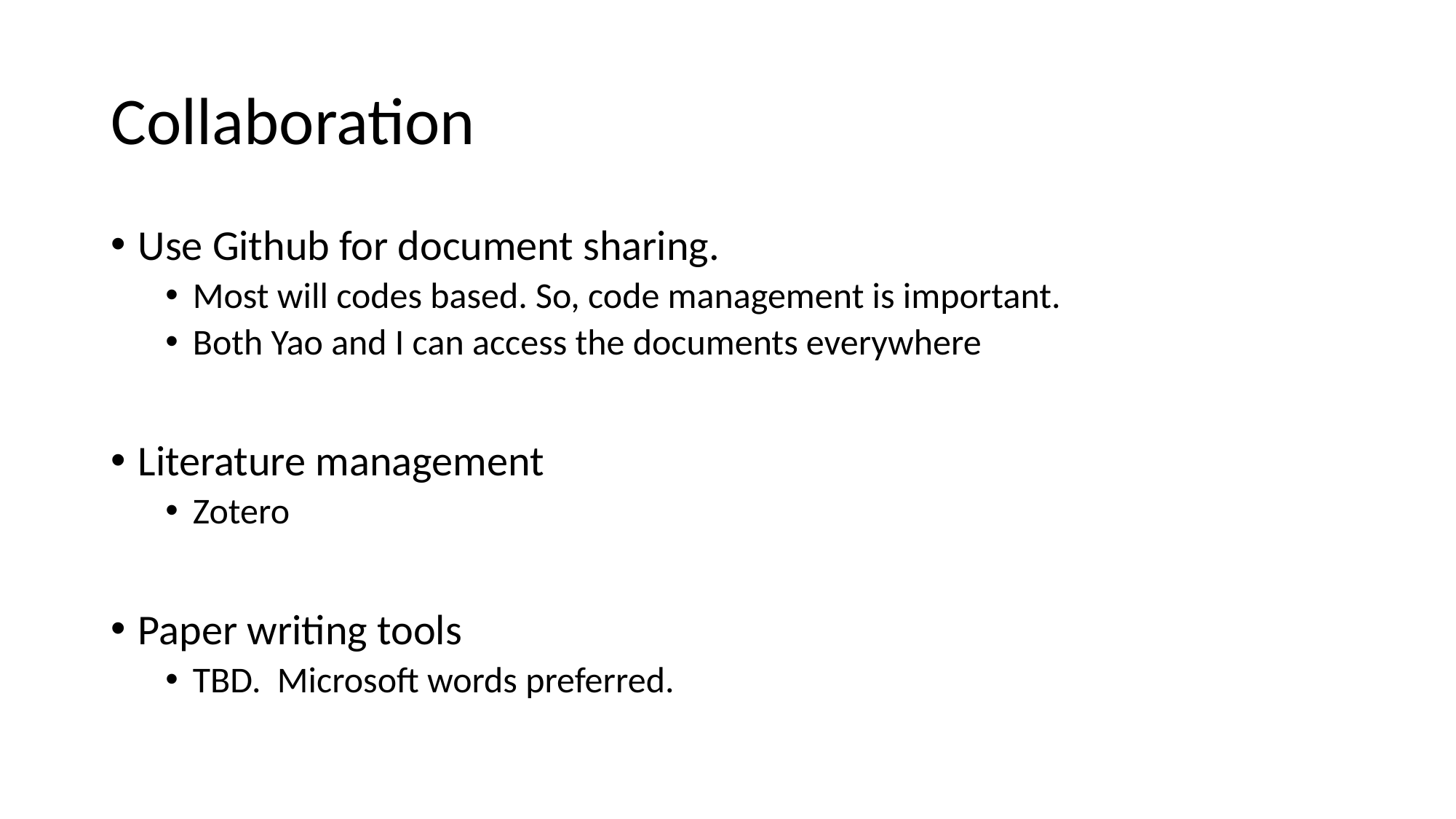

# Collaboration
Use Github for document sharing.
Most will codes based. So, code management is important.
Both Yao and I can access the documents everywhere

Literature management
Zotero

Paper writing tools
TBD.  Microsoft words preferred.